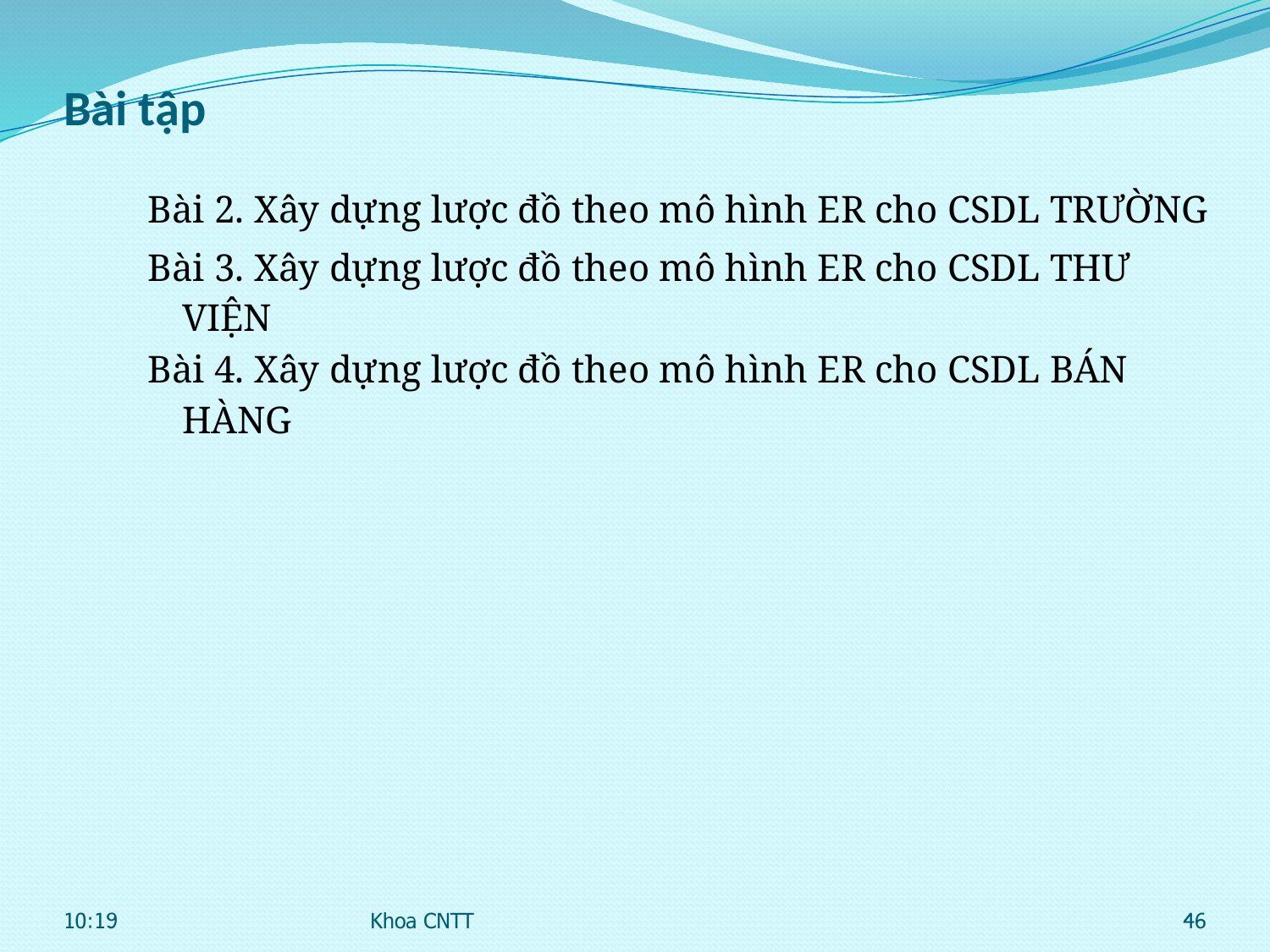

# Bài tập
Bài 2. Xây dựng lược đồ theo mô hình ER cho CSDL TRƯỜNG
Bài 3. Xây dựng lược đồ theo mô hình ER cho CSDL THƯ VIỆN
Bài 4. Xây dựng lược đồ theo mô hình ER cho CSDL BÁN HÀNG

10:19
Khoa CNTT
46